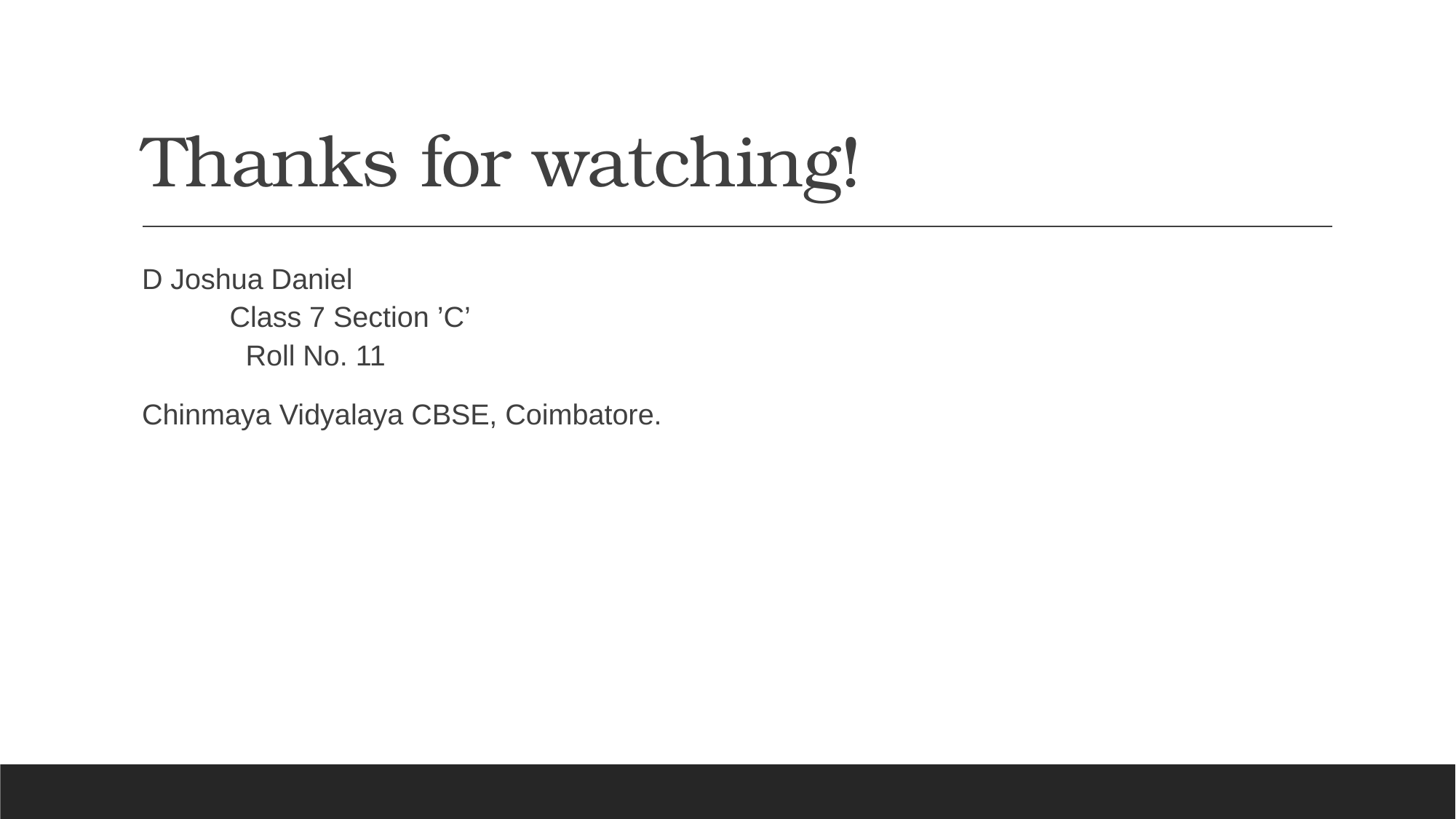

# Thanks for watching!
D Joshua Daniel                                                                                                                                      Class 7 Section ’C’ 							                          Roll No. 11
Chinmaya Vidyalaya CBSE, Coimbatore.